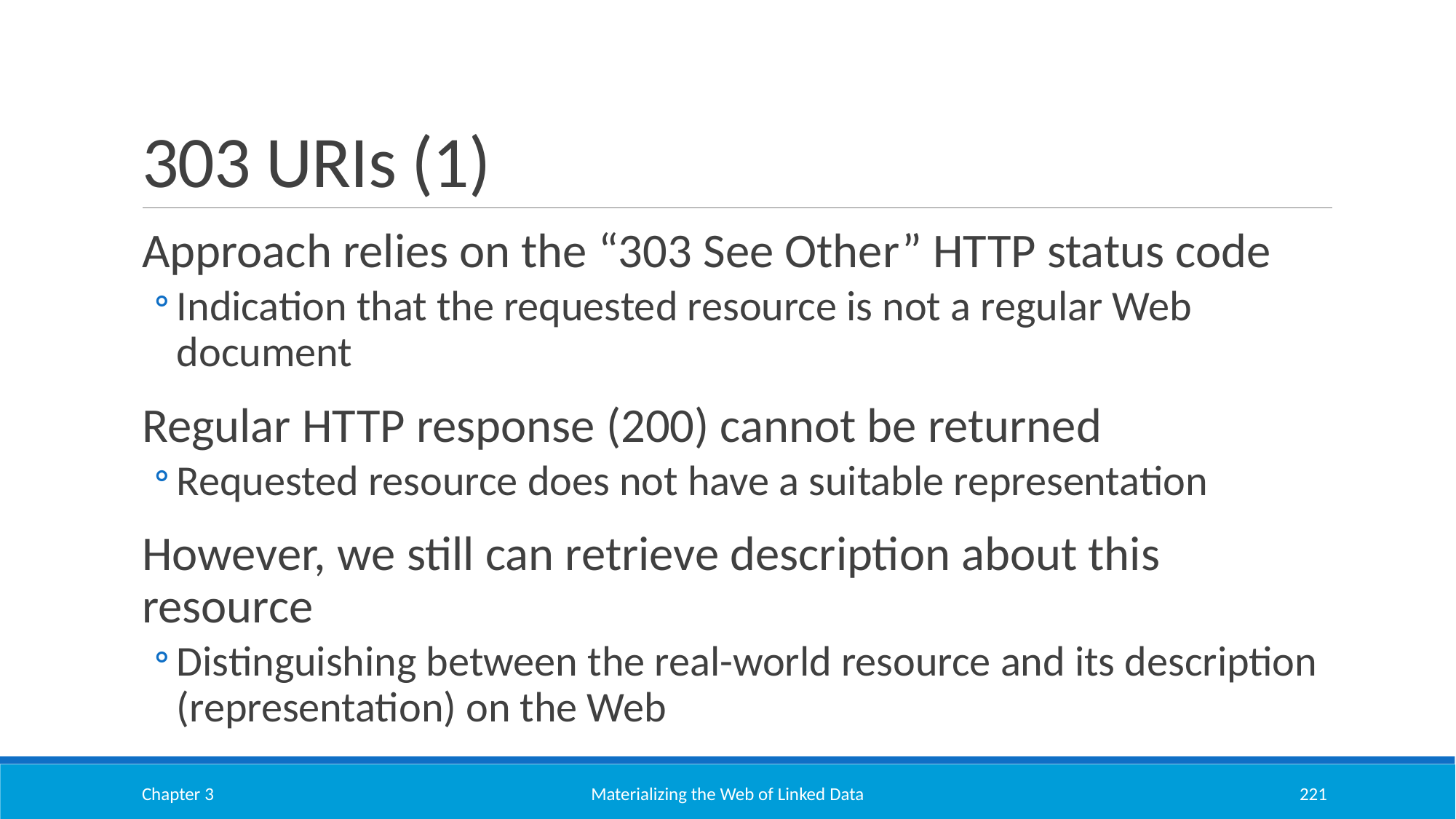

# 303 URIs (1)
Approach relies on the “303 See Other” HTTP status code
Indication that the requested resource is not a regular Web document
Regular HTTP response (200) cannot be returned
Requested resource does not have a suitable representation
However, we still can retrieve description about this resource
Distinguishing between the real-world resource and its description (representation) on the Web
Chapter 3
Materializing the Web of Linked Data
221